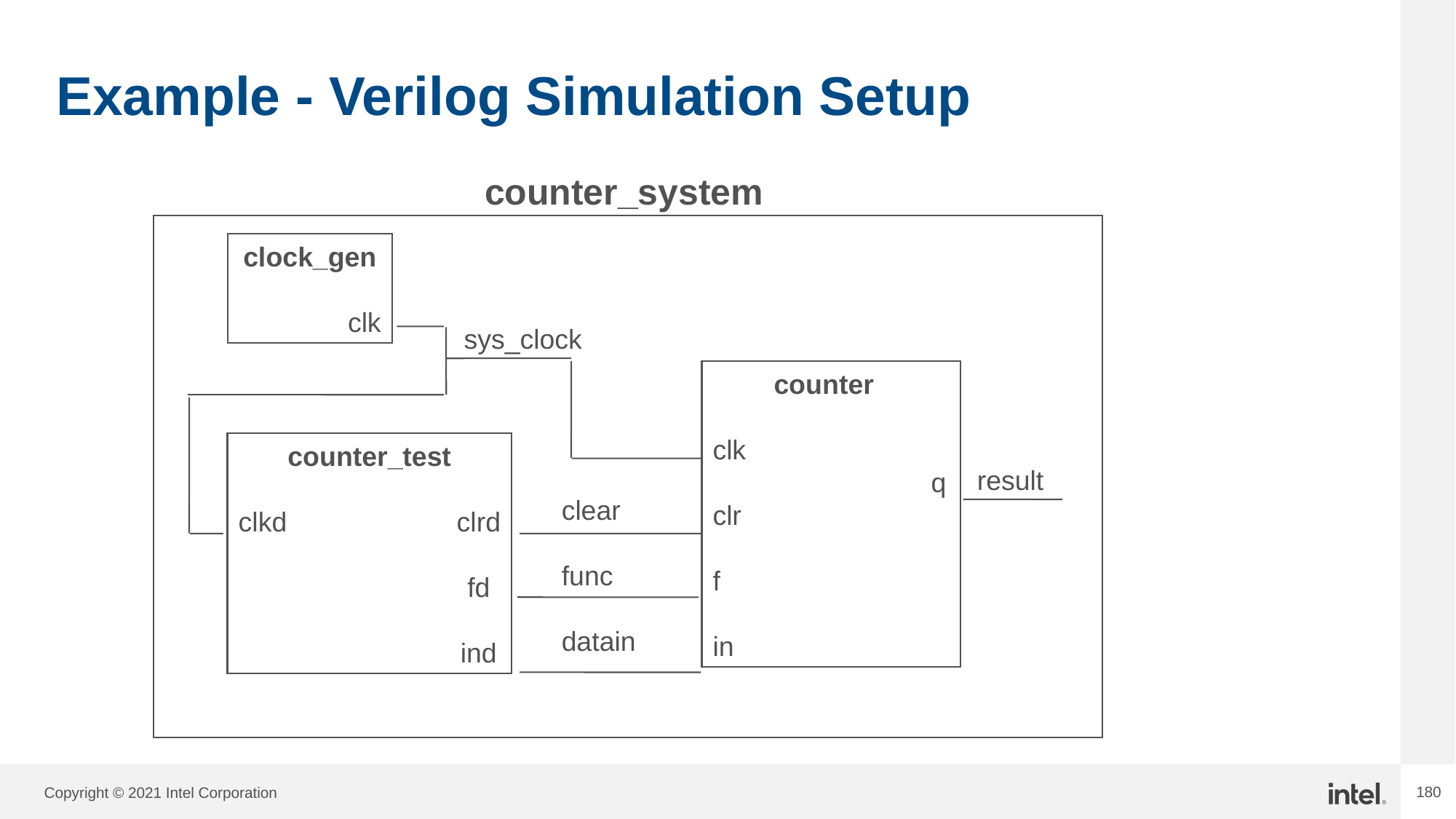

# Example - Verilog Simulation Setup
counter_system

clock_gen

	clk
sys_clock

        counter

clk
		q
clr

f

in

counter_test

clkd		clrd

		fd

		ind
result

clear

func

datain